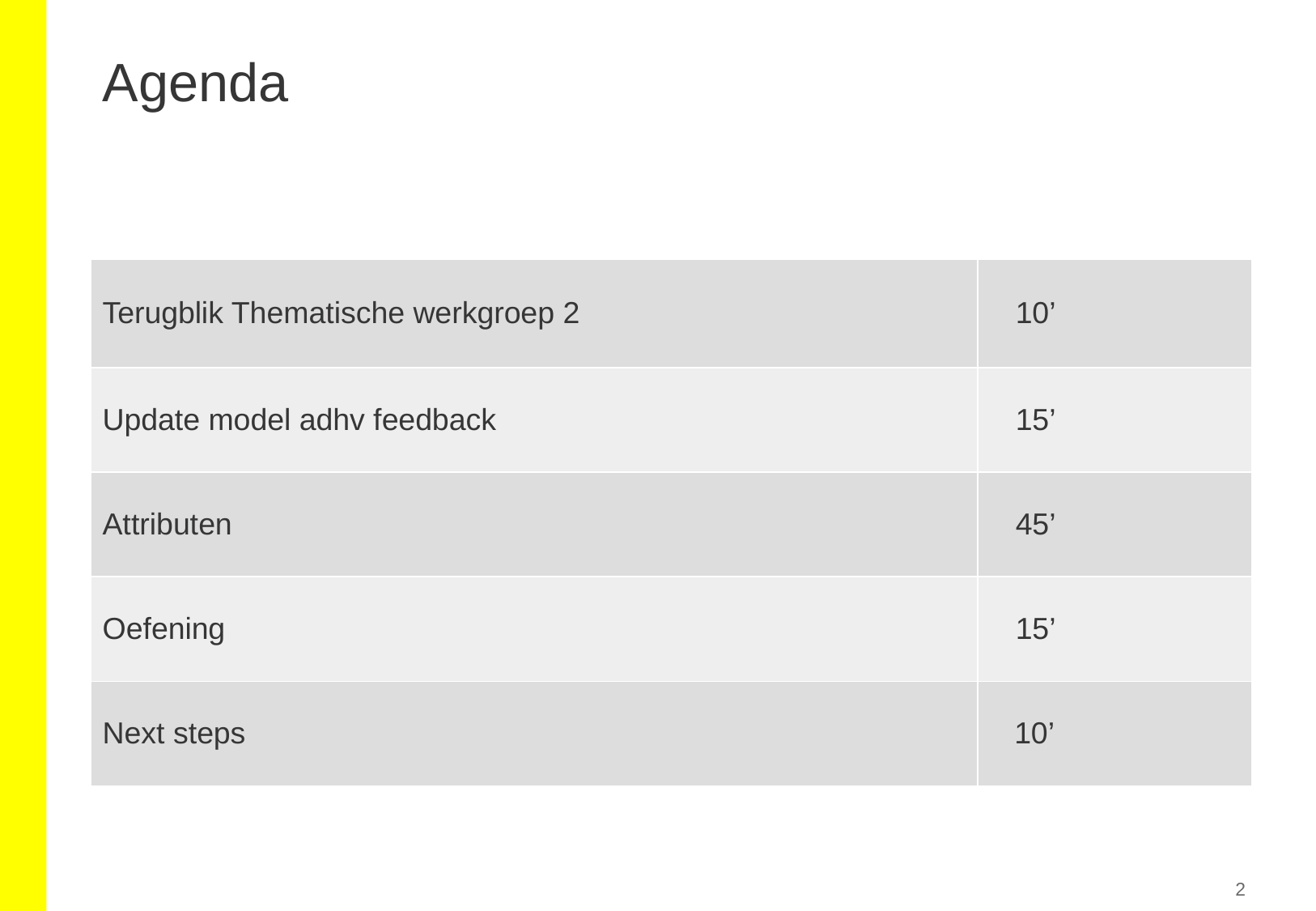

# Agenda
| Terugblik Thematische werkgroep 2 | 10’ |
| --- | --- |
| Update model adhv feedback | 15’ |
| Attributen | 45’ |
| Oefening | 15’ |
| Next steps | 10’ |
2